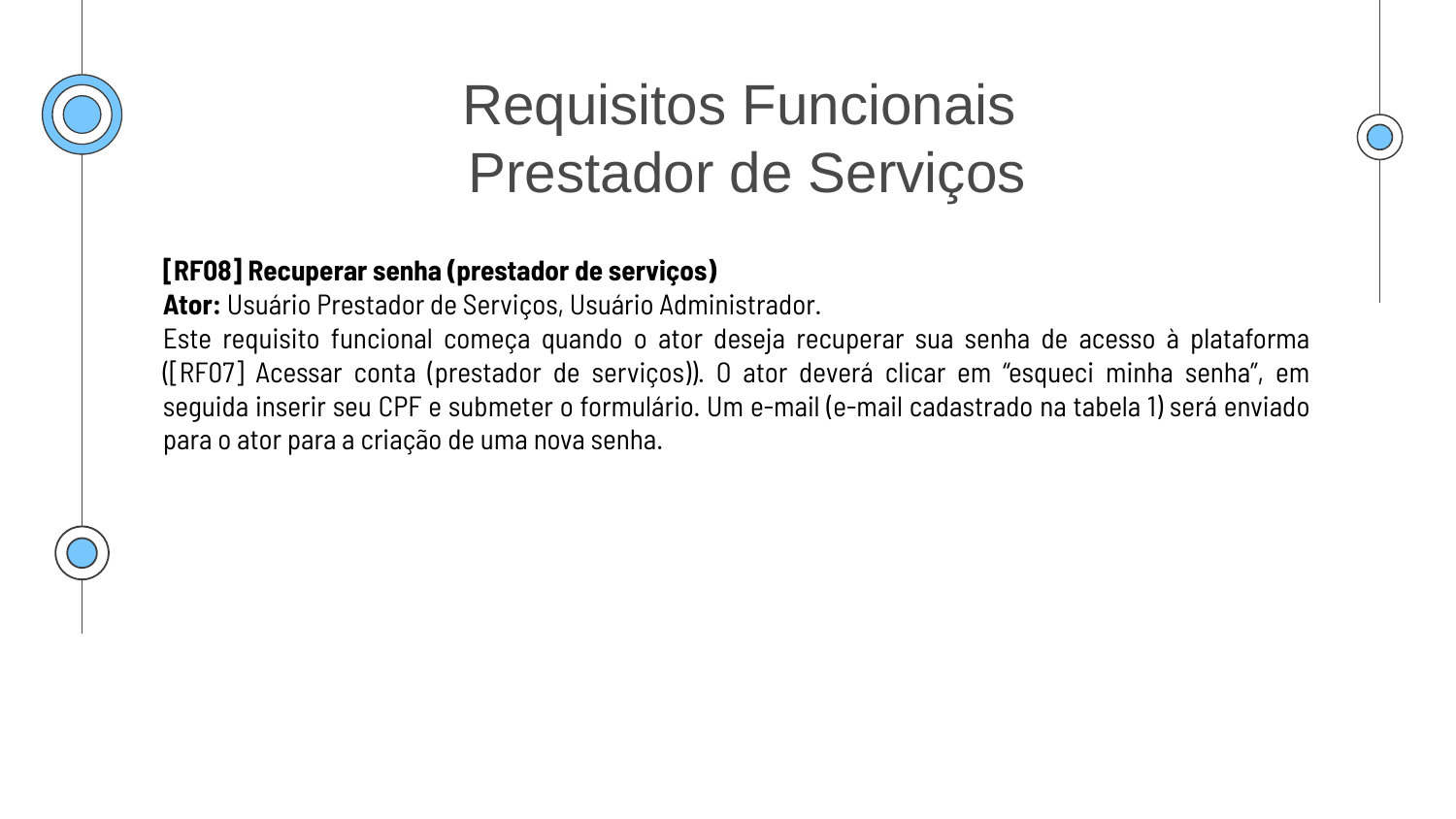

# Requisitos Funcionais Prestador de Serviços
[RF08] Recuperar senha (prestador de serviços)
Ator: Usuário Prestador de Serviços, Usuário Administrador.
Este requisito funcional começa quando o ator deseja recuperar sua senha de acesso à plataforma ([RF07] Acessar conta (prestador de serviços)). O ator deverá clicar em “esqueci minha senha”, em seguida inserir seu CPF e submeter o formulário. Um e-mail (e-mail cadastrado na tabela 1) será enviado para o ator para a criação de uma nova senha.